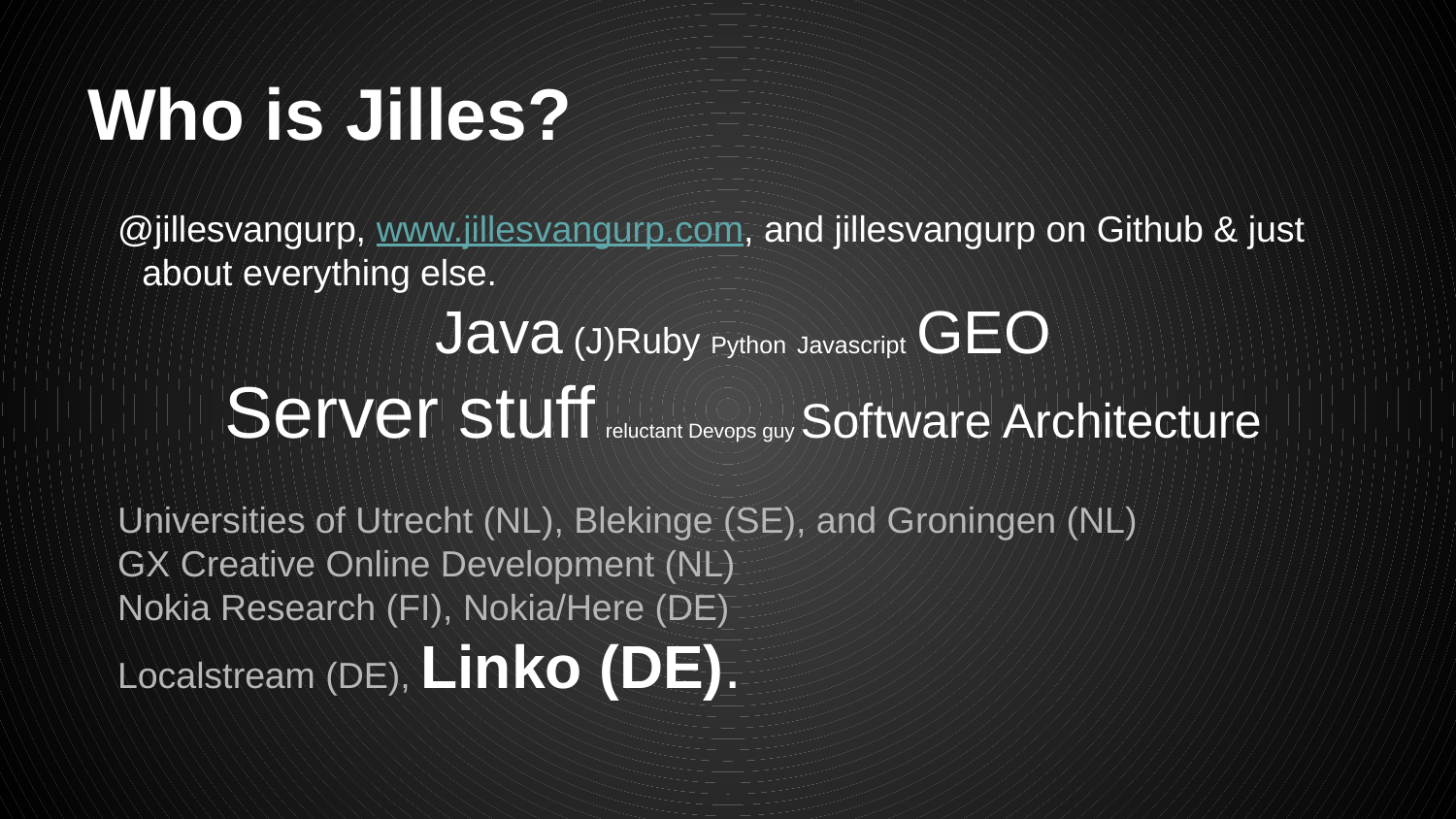

# Who is Jilles?
@jillesvangurp, www.jillesvangurp.com, and jillesvangurp on Github & just about everything else.
Java (J)Ruby Python Javascript GEO
Server stuff reluctant Devops guy Software Architecture

Universities of Utrecht (NL), Blekinge (SE), and Groningen (NL)
GX Creative Online Development (NL)
Nokia Research (FI), Nokia/Here (DE)
Localstream (DE), Linko (DE).